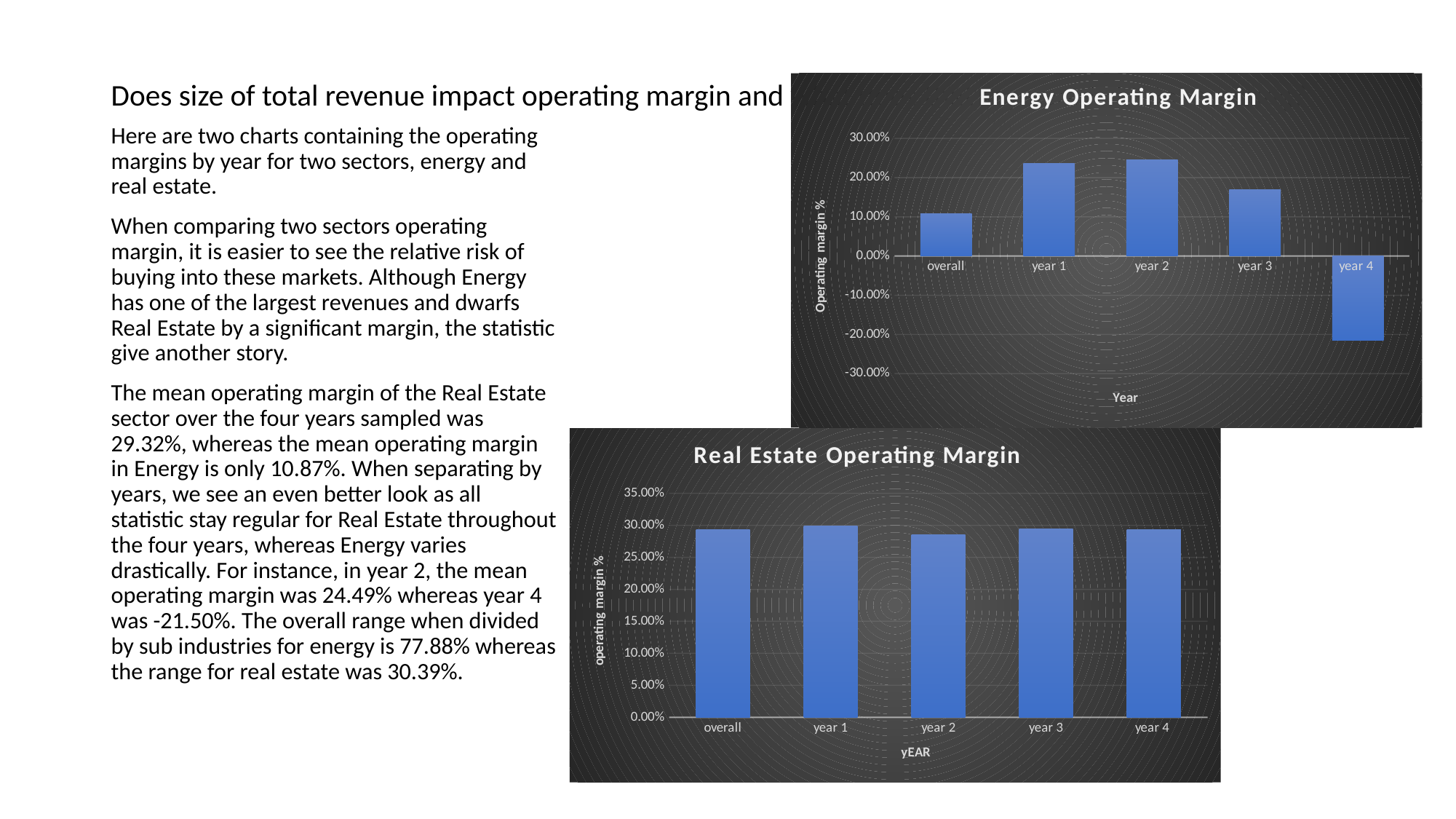

# Does size of total revenue impact operating margin and what does that say about risk in investing?

### Chart: Energy Operating Margin

| Category |  |
|---|---|
| overall | 0.1087287501146699 |
| year 1 | 0.2363478128520297 |
| year 2 | 0.24485414316996373 |
| year 3 | 0.16873354696885773 |
| year 4  | -0.21502050253217167 |
Here are two charts containing the operating margins by year for two sectors, energy and real estate.
When comparing two sectors operating margin, it is easier to see the relative risk of buying into these markets. Although Energy has one of the largest revenues and dwarfs Real Estate by a significant margin, the statistic give another story.
The mean operating margin of the Real Estate sector over the four years sampled was 29.32%, whereas the mean operating margin in Energy is only 10.87%. When separating by years, we see an even better look as all statistic stay regular for Real Estate throughout the four years, whereas Energy varies drastically. For instance, in year 2, the mean operating margin was 24.49% whereas year 4 was -21.50%. The overall range when divided by sub industries for energy is 77.88% whereas the range for real estate was 30.39%.

### Chart: Real Estate Operating Margin

| Category |  |
|---|---|
| overall | 0.2932371204178231 |
| year 1 | 0.29866042279363464 |
| year 2 | 0.28574715506558246 |
| year 3 | 0.29498888847524385 |
| year 4  | 0.2935520153368317 |